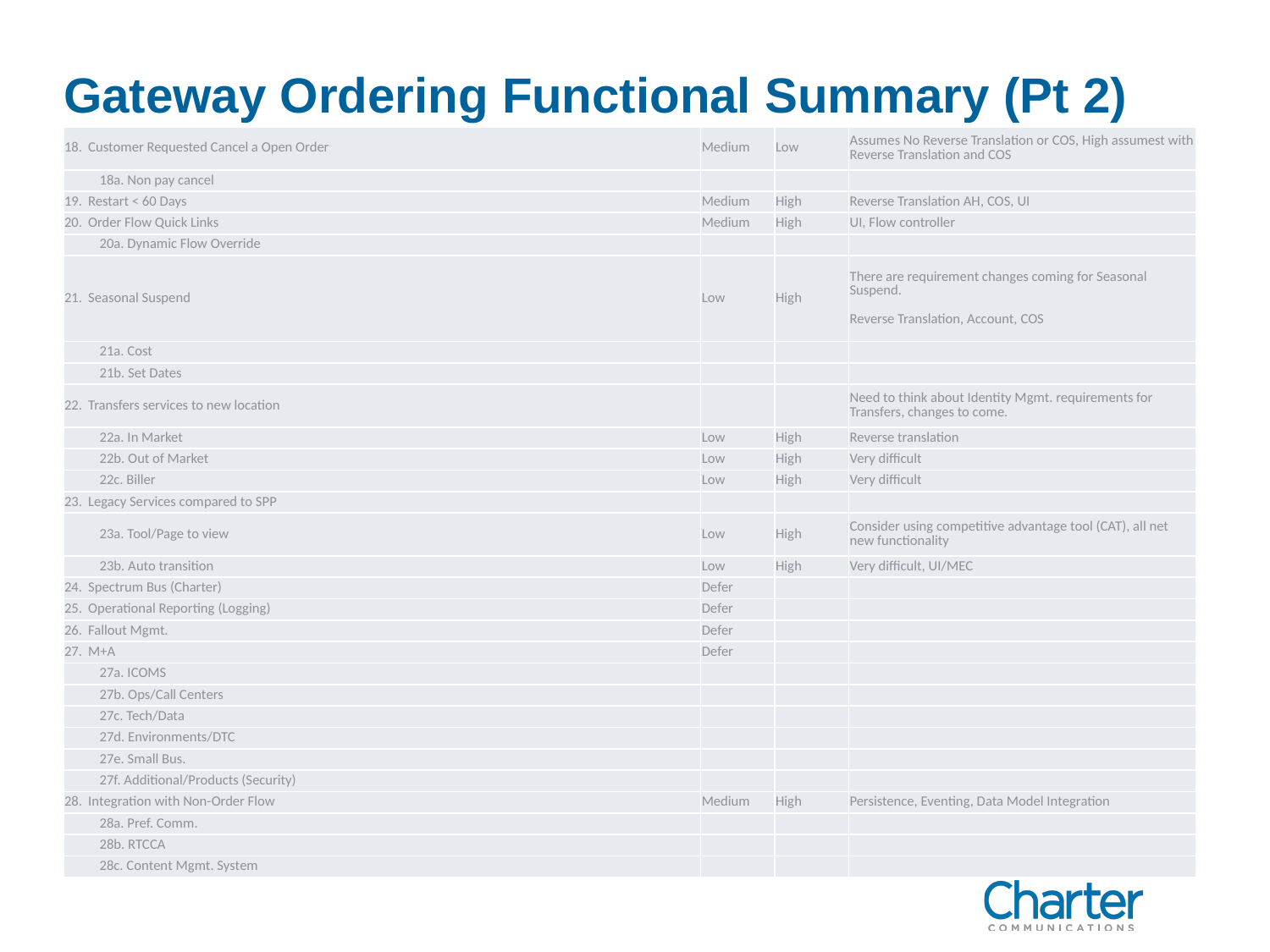

# Gateway Ordering Functional Summary (Pt 2)
| 18.   Customer Requested Cancel a Open Order | Medium | Low | Assumes No Reverse Translation or COS, High assumest with Reverse Translation and COS |
| --- | --- | --- | --- |
| 18a. Non pay cancel |  |  |  |
| 19.   Restart < 60 Days | Medium | High | Reverse Translation AH, COS, UI |
| 20.   Order Flow Quick Links | Medium | High | UI, Flow controller |
| 20a. Dynamic Flow Override |  |  |  |
| 21.   Seasonal Suspend | Low | High | There are requirement changes coming for Seasonal Suspend. Reverse Translation, Account, COS |
| 21a. Cost |  |  |  |
| 21b. Set Dates |  |  |  |
| 22.   Transfers services to new location |  |  | Need to think about Identity Mgmt. requirements for Transfers, changes to come. |
| 22a. In Market | Low | High | Reverse translation |
| 22b. Out of Market | Low | High | Very difficult |
| 22c. Biller | Low | High | Very difficult |
| 23.   Legacy Services compared to SPP |  |  |  |
| 23a. Tool/Page to view | Low | High | Consider using competitive advantage tool (CAT), all net new functionality |
| 23b. Auto transition | Low | High | Very difficult, UI/MEC |
| 24.   Spectrum Bus (Charter) | Defer |  |  |
| 25.   Operational Reporting (Logging) | Defer |  |  |
| 26.   Fallout Mgmt. | Defer |  |  |
| 27.   M+A | Defer |  |  |
| 27a. ICOMS |  |  |  |
| 27b. Ops/Call Centers |  |  |  |
| 27c. Tech/Data |  |  |  |
| 27d. Environments/DTC |  |  |  |
| 27e. Small Bus. |  |  |  |
| 27f. Additional/Products (Security) |  |  |  |
| 28.   Integration with Non-Order Flow | Medium | High | Persistence, Eventing, Data Model Integration |
| 28a. Pref. Comm. |  |  |  |
| 28b. RTCCA |  |  |  |
| 28c. Content Mgmt. System |  |  |  |